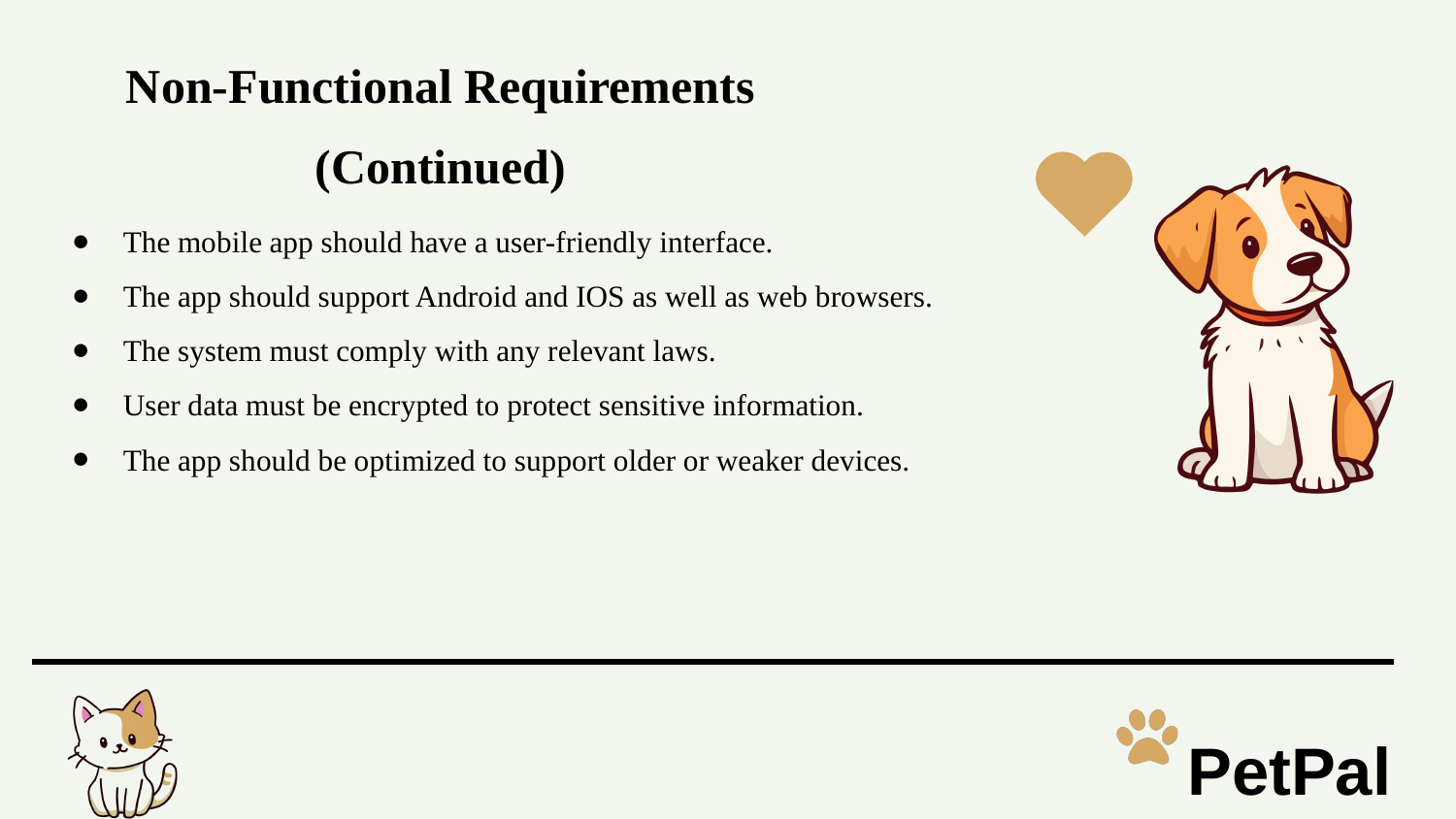

Non-Functional Requirements (Continued)

The mobile app should have a user-friendly interface.
The app should support Android and IOS as well as web browsers.
The system must comply with any relevant laws.
User data must be encrypted to protect sensitive information.
The app should be optimized to support older or weaker devices.

PetPal